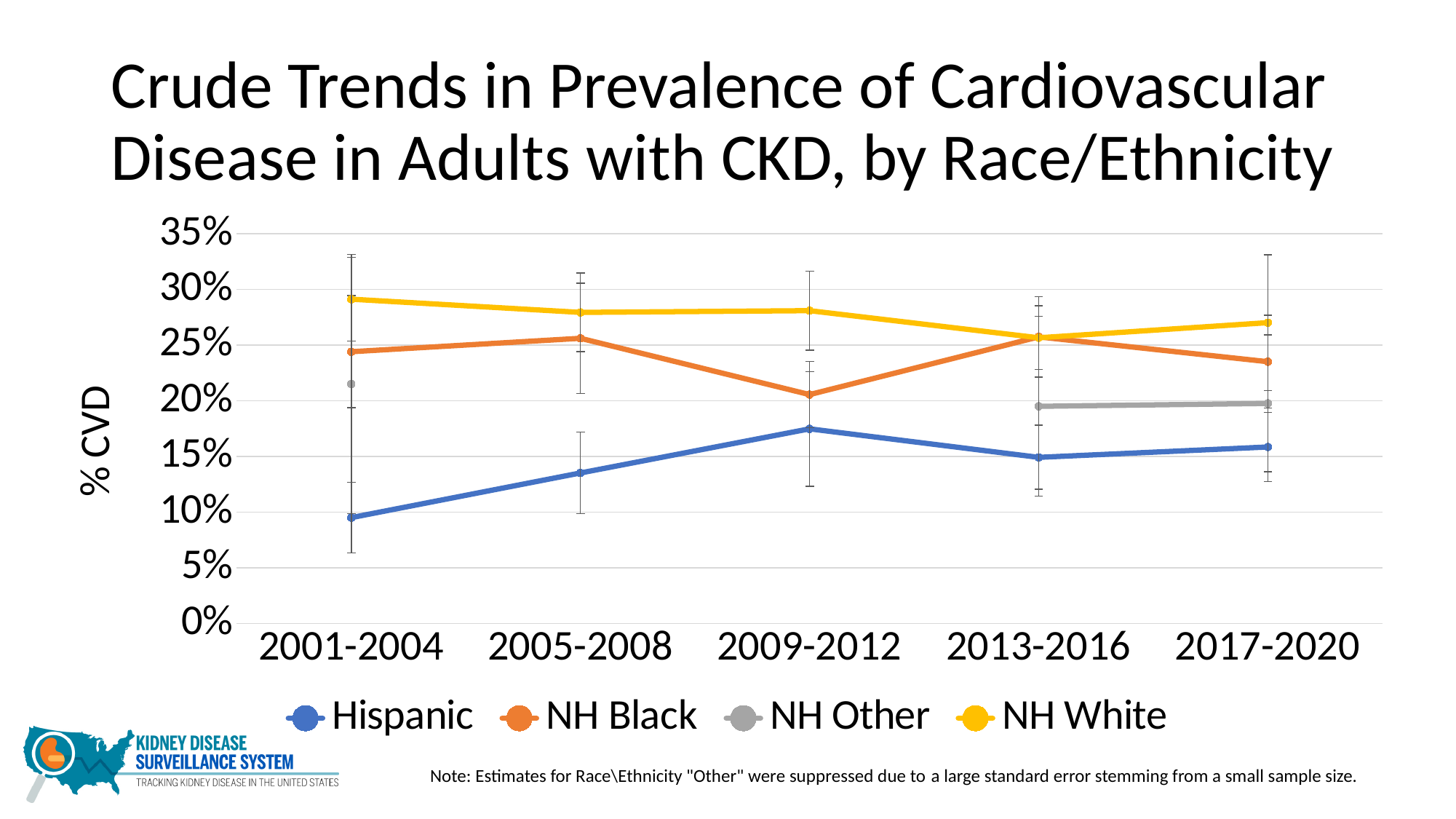

# Crude Trends in Prevalence of Cardiovascular Disease in Adults with CKD, by Race/Ethnicity

### Chart

| Category | Hispanic | NH Black | NH Other | NH White |
|---|---|---|---|---|
| 2001-2004 | 0.095071 | 0.244115 | 0.215149 | 0.291302 |
| 2005-2008 | 0.135242 | 0.256159 | None | 0.279455 |
| 2009-2012 | 0.174858 | 0.205616 | None | 0.281022 |
| 2013-2016 | 0.149236 | 0.257469 | 0.195086 | 0.256641 |
| 2017-2020 | 0.158549 | 0.235172 | 0.197683 | 0.270243 |
Note: Estimates for Race\Ethnicity "Other" were suppressed due to a large standard error stemming from a small sample size.